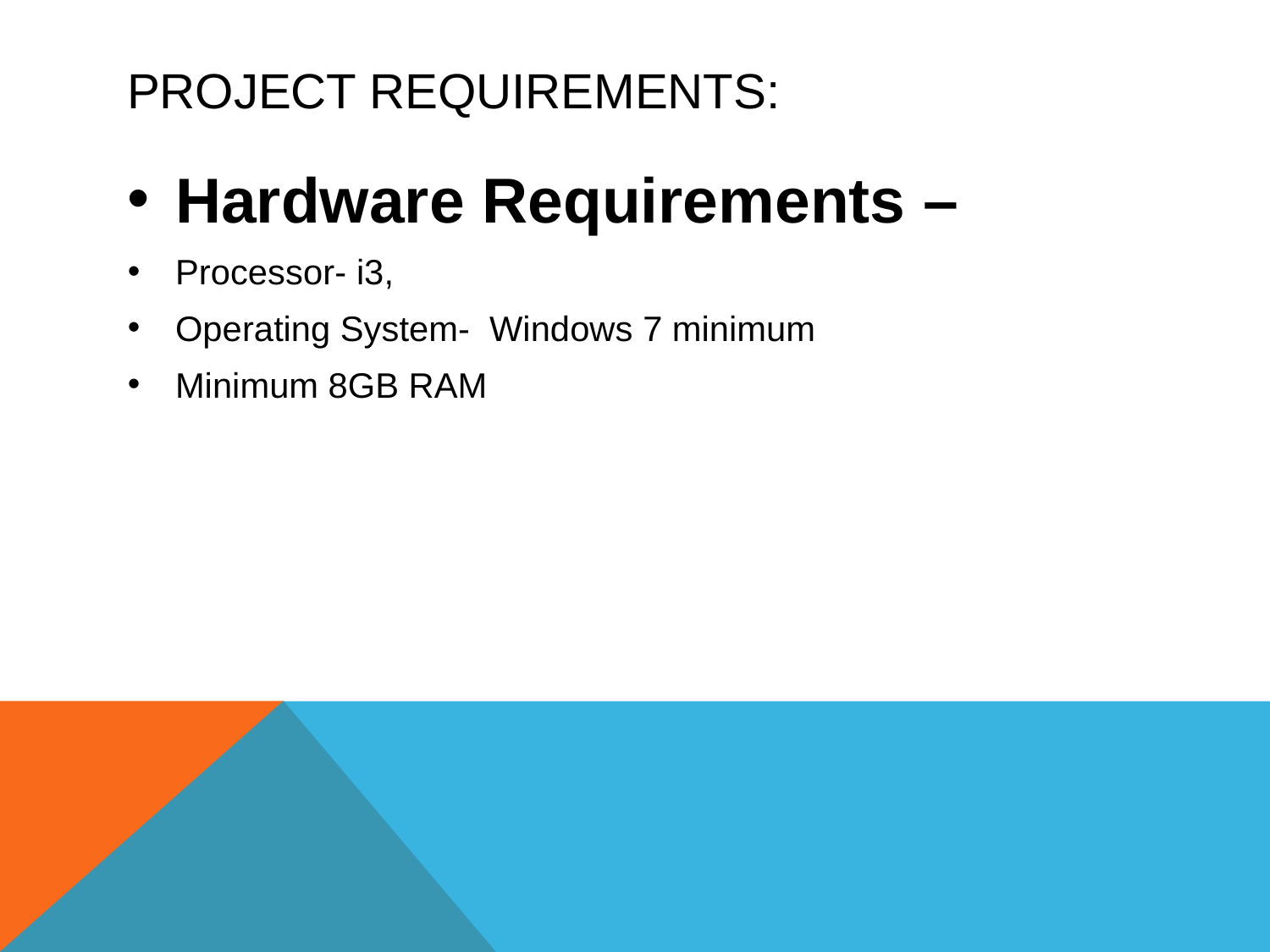

# PROJECT REQUIREMENTS:
Hardware Requirements –
Processor- i3,
Operating System-  Windows 7 minimum
Minimum 8GB RAM